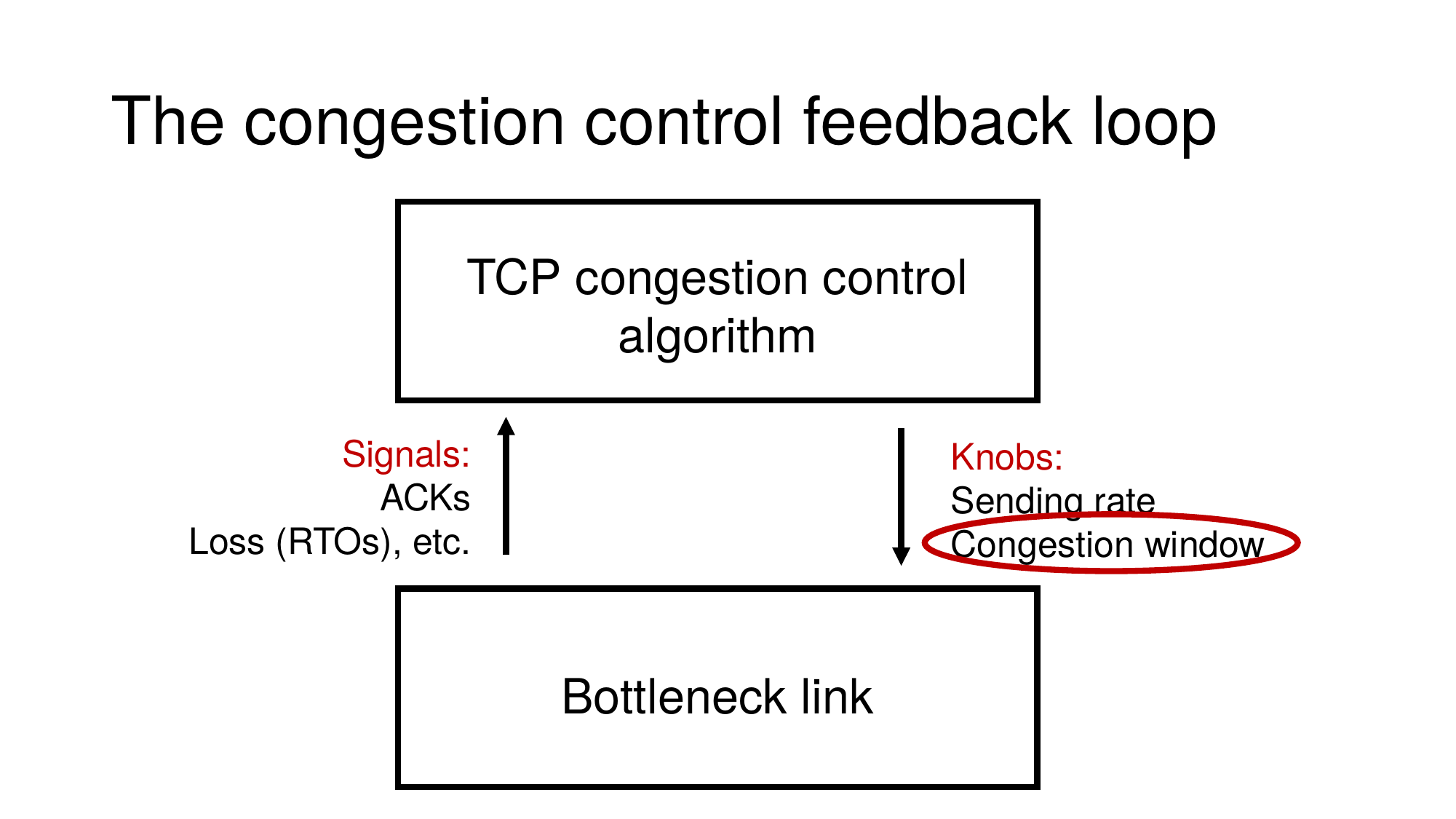

# The congestion control feedback loop

TCP congestion control algorithm
Signals:
ACKs
Loss (RTOs), etc.
Knobs:
Sending rate
Congestion window

Bottleneck link